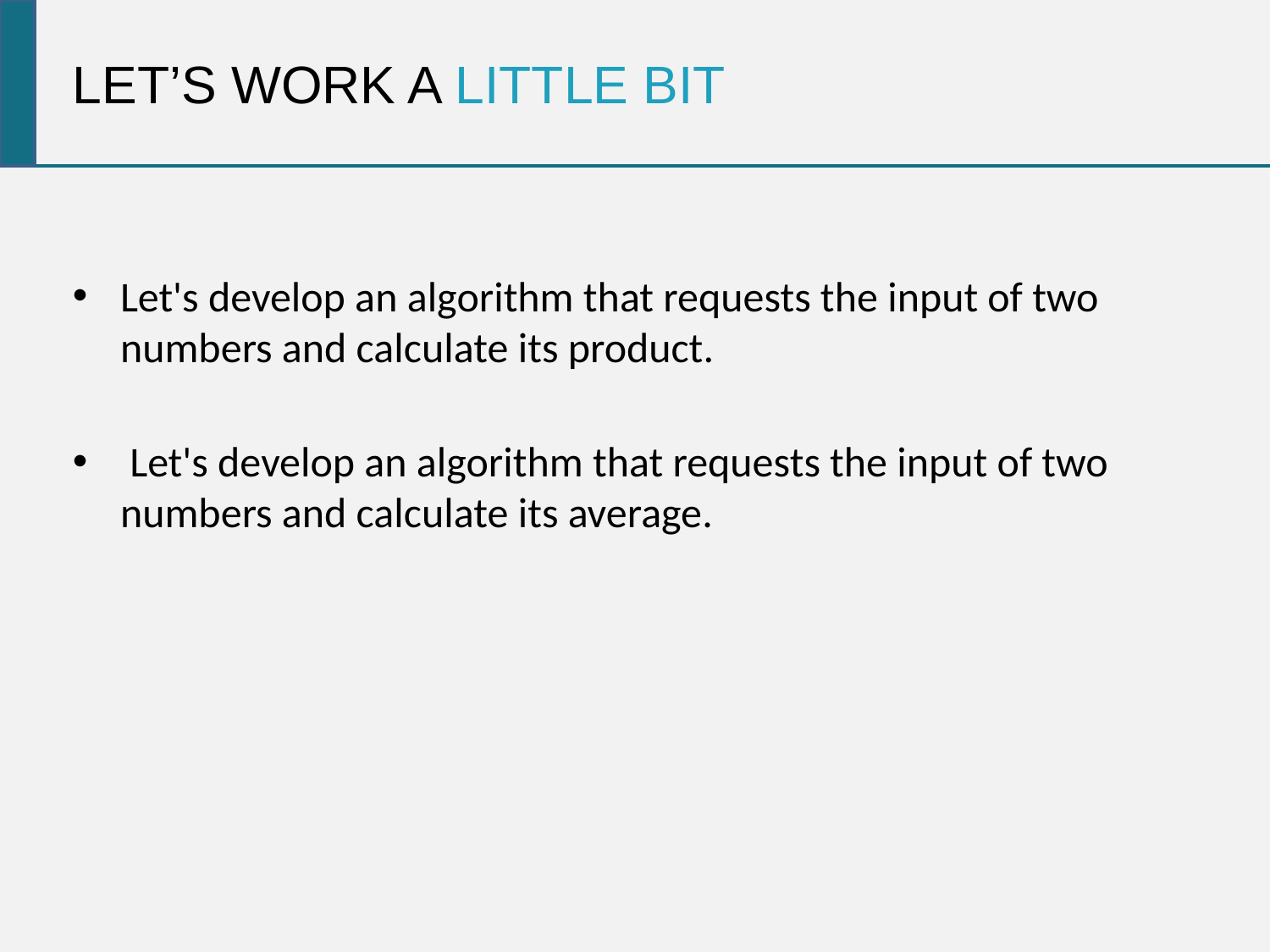

Let’s work a little bit

Let's develop an algorithm that requests the input of two numbers and calculate its product.

 Let's develop an algorithm that requests the input of two numbers and calculate its average.